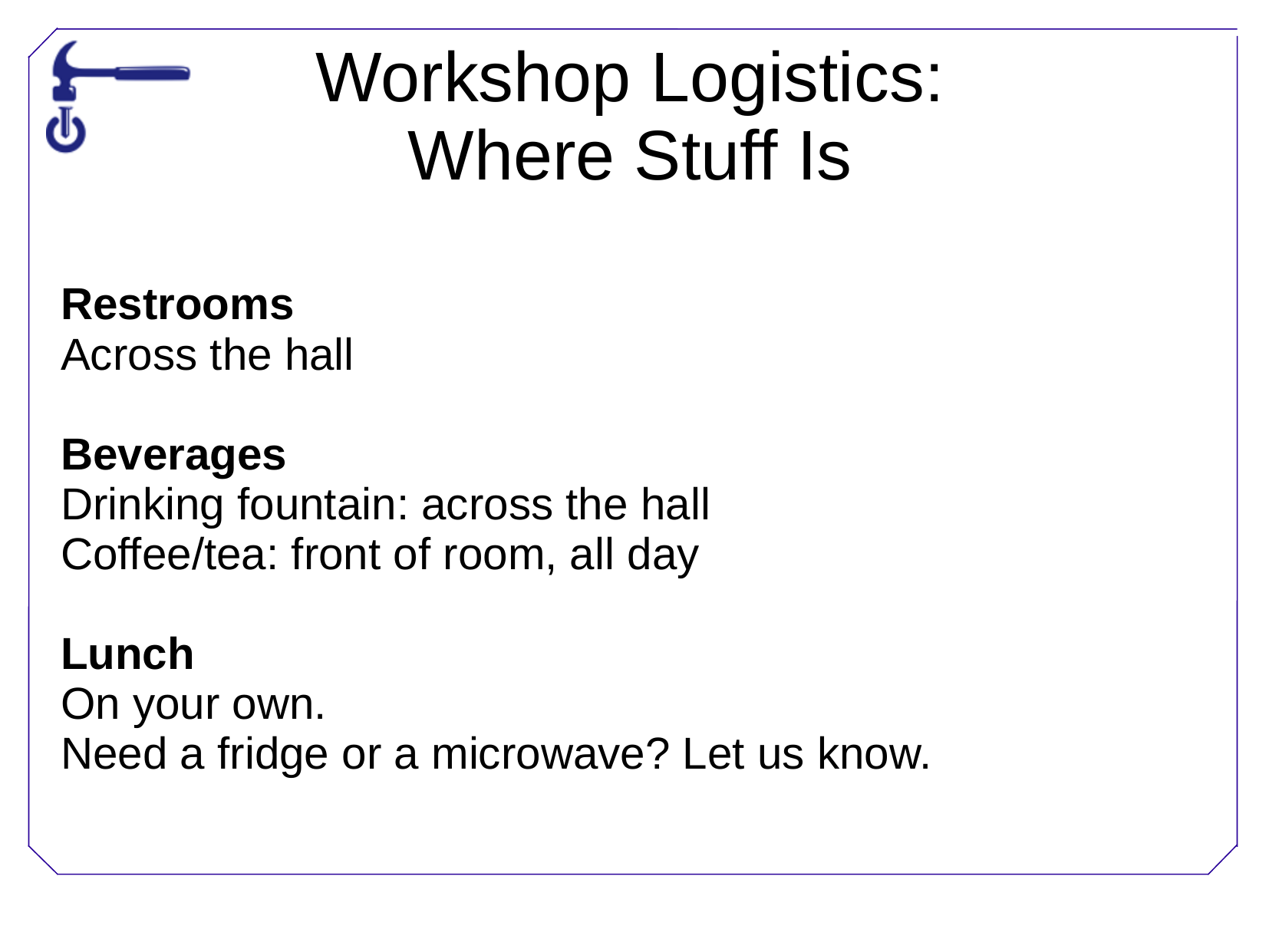

Workshop Logistics:
Where Stuff Is
Restrooms
Across the hall

Beverages
Drinking fountain: across the hall
Coffee/tea: front of room, all day

Lunch
On your own.
Need a fridge or a microwave? Let us know.